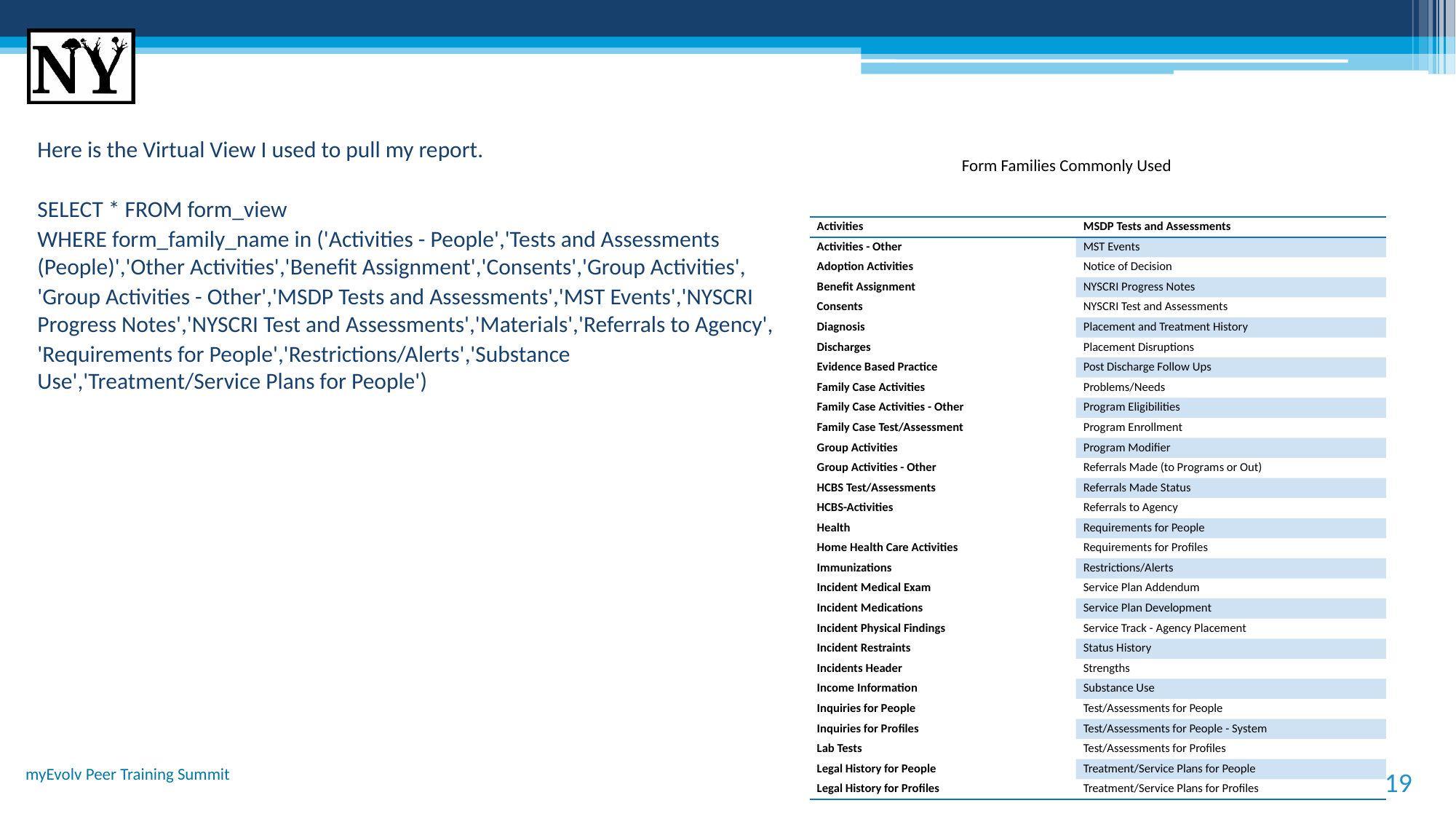

Here is the Virtual View I used to pull my report.

SELECT * FROM form_view
WHERE form_family_name in ('Activities - People','Tests and Assessments (People)','Other Activities','Benefit Assignment','Consents','Group Activities',
'Group Activities - Other','MSDP Tests and Assessments','MST Events','NYSCRI Progress Notes','NYSCRI Test and Assessments','Materials','Referrals to Agency',
'Requirements for People','Restrictions/Alerts','Substance Use','Treatment/Service Plans for People')
Form Families Commonly Used

| Activities | MSDP Tests and Assessments |
| --- | --- |
| Activities - Other | MST Events |
| Adoption Activities | Notice of Decision |
| Benefit Assignment | NYSCRI Progress Notes |
| Consents | NYSCRI Test and Assessments |
| Diagnosis | Placement and Treatment History |
| Discharges | Placement Disruptions |
| Evidence Based Practice | Post Discharge Follow Ups |
| Family Case Activities | Problems/Needs |
| Family Case Activities - Other | Program Eligibilities |
| Family Case Test/Assessment | Program Enrollment |
| Group Activities | Program Modifier |
| Group Activities - Other | Referrals Made (to Programs or Out) |
| HCBS Test/Assessments | Referrals Made Status |
| HCBS-Activities | Referrals to Agency |
| Health | Requirements for People |
| Home Health Care Activities | Requirements for Profiles |
| Immunizations | Restrictions/Alerts |
| Incident Medical Exam | Service Plan Addendum |
| Incident Medications | Service Plan Development |
| Incident Physical Findings | Service Track - Agency Placement |
| Incident Restraints | Status History |
| Incidents Header | Strengths |
| Income Information | Substance Use |
| Inquiries for People | Test/Assessments for People |
| Inquiries for Profiles | Test/Assessments for People - System |
| Lab Tests | Test/Assessments for Profiles |
| Legal History for People | Treatment/Service Plans for People |
| Legal History for Profiles | Treatment/Service Plans for Profiles |
myEvolv Peer Training Summit
19